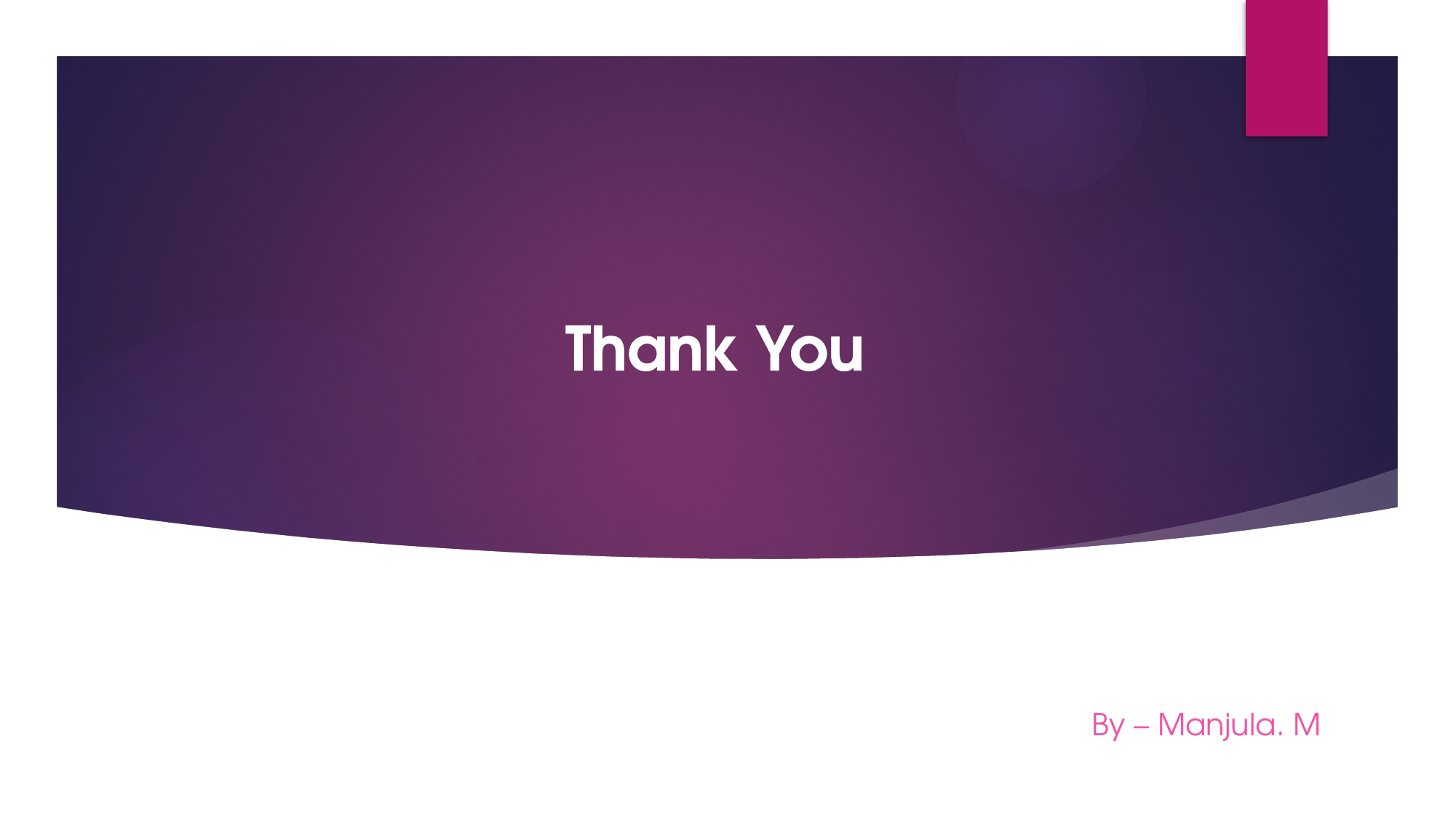

# Thank You
By – Manjula. M